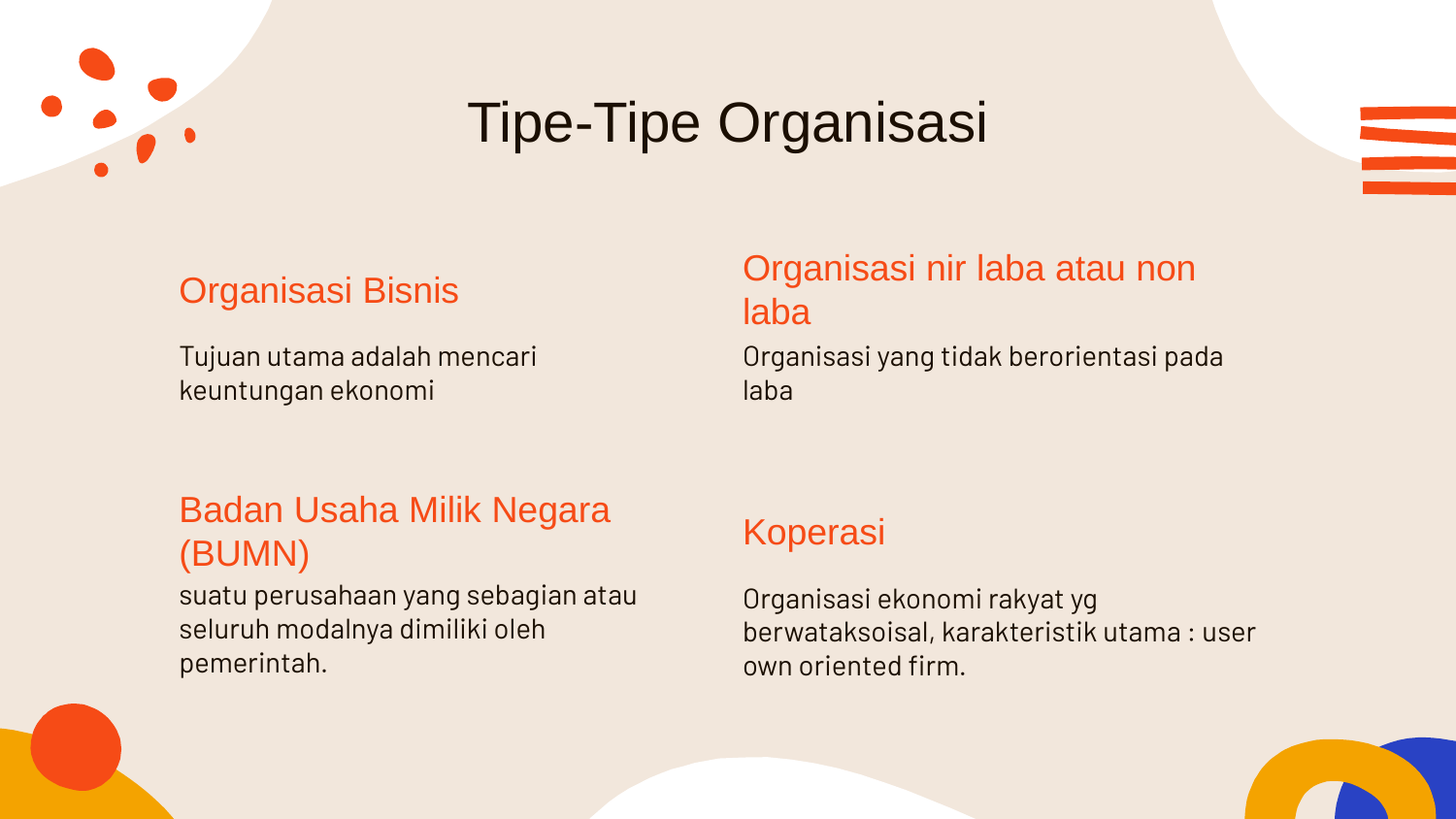

# Tipe-Tipe Organisasi
Organisasi Bisnis
Organisasi nir laba atau non laba
Organisasi yang tidak berorientasi pada laba
Tujuan utama adalah mencari keuntungan ekonomi
Badan Usaha Milik Negara (BUMN)
Koperasi
suatu perusahaan yang sebagian atau seluruh modalnya dimiliki oleh pemerintah.
Organisasi ekonomi rakyat yg berwataksoisal, karakteristik utama : user own oriented firm.